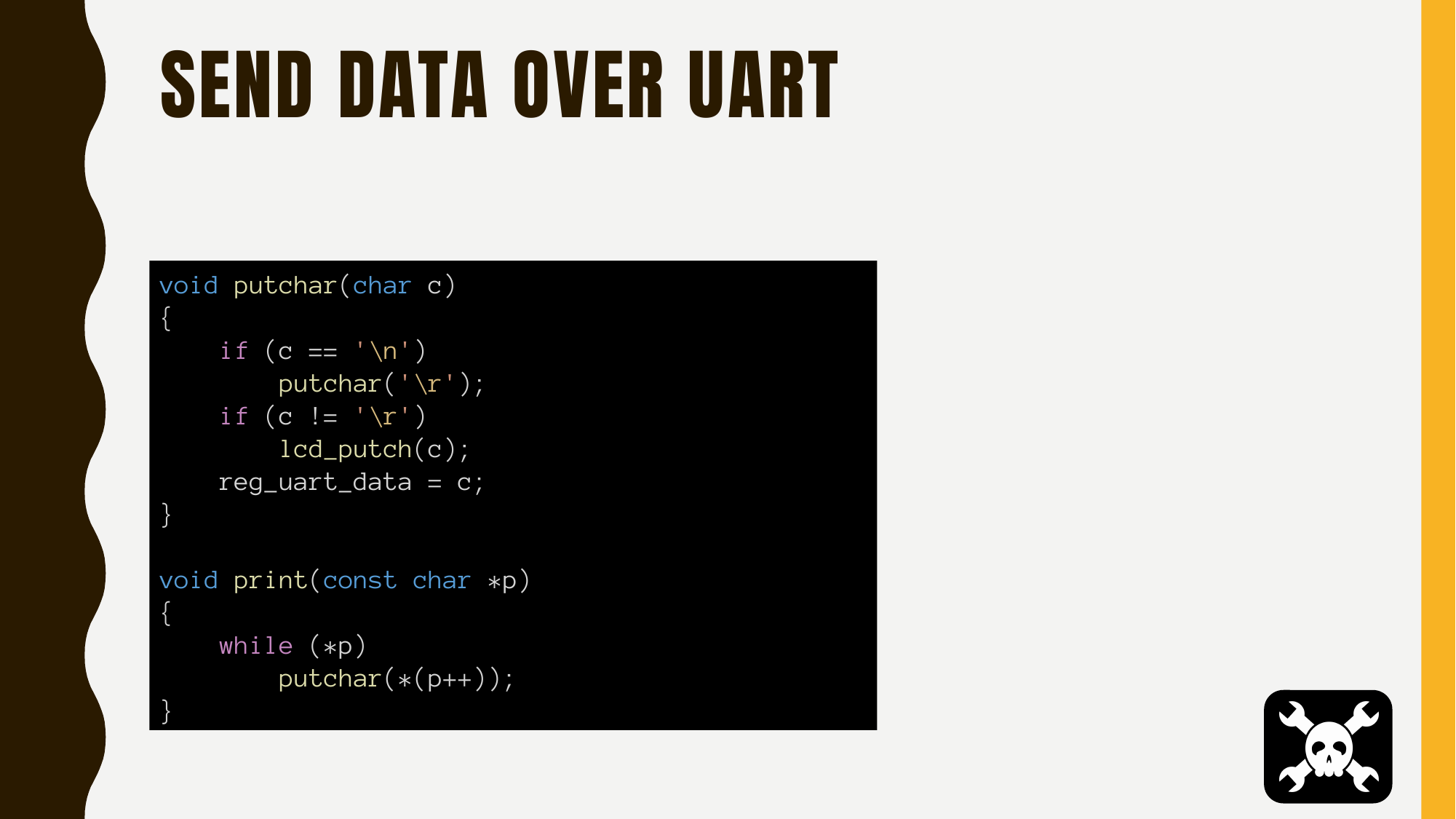

# Send data over UART
void putchar(char c)
{
    if (c == '\n')
        putchar('\r');
    if (c != '\r')
        lcd_putch(c);
    reg_uart_data = c;
}
void print(const char *p)
{
    while (*p)
        putchar(*(p++));
}